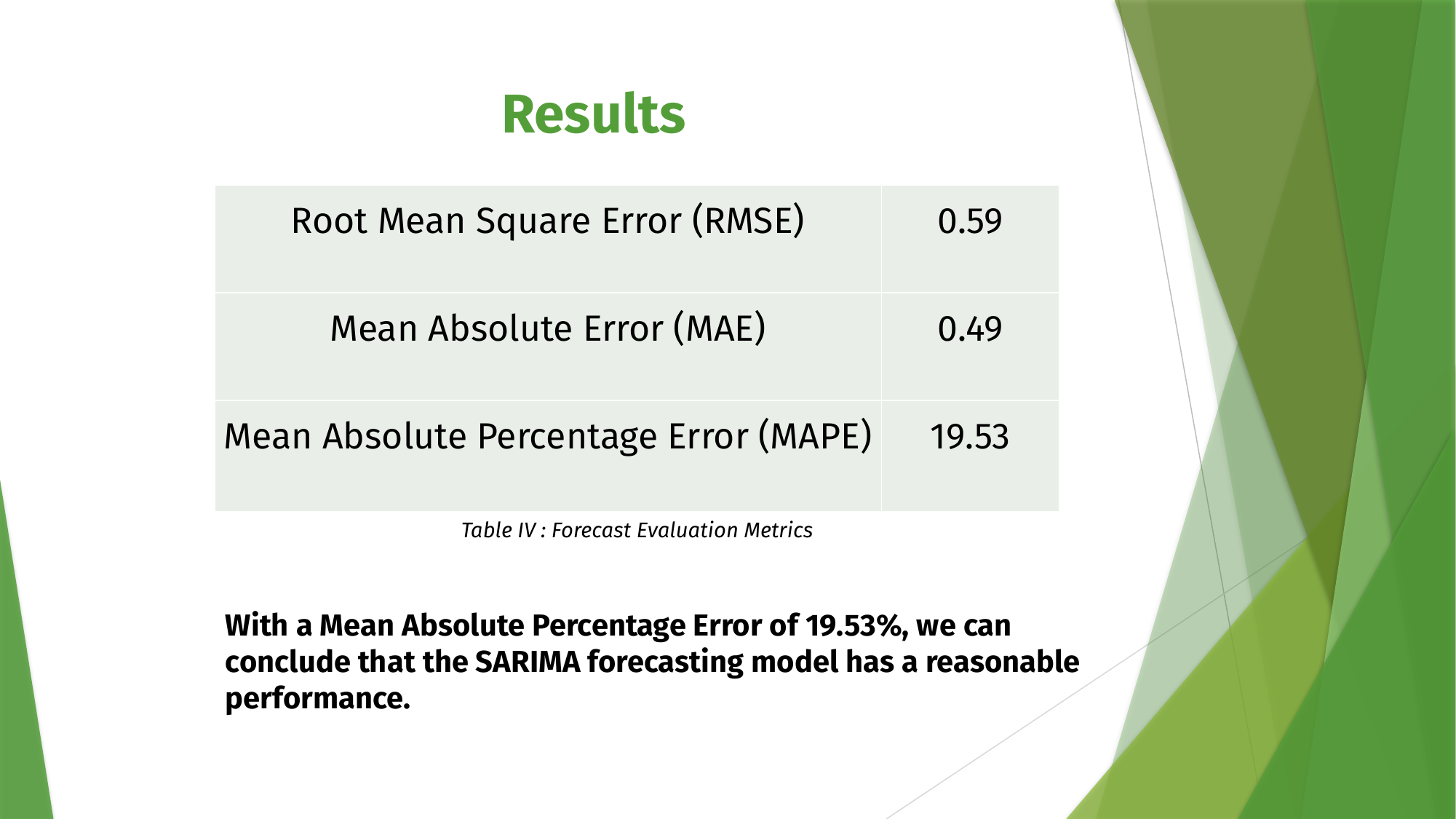

# Results
| Root Mean Square Error (RMSE) | 0.59 |
| --- | --- |
| Mean Absolute Error (MAE) | 0.49 |
| Mean Absolute Percentage Error (MAPE) | 19.53 |
Table IV : Forecast Evaluation Metrics
With a Mean Absolute Percentage Error of 19.53%, we can conclude that the SARIMA forecasting model has a reasonable performance.